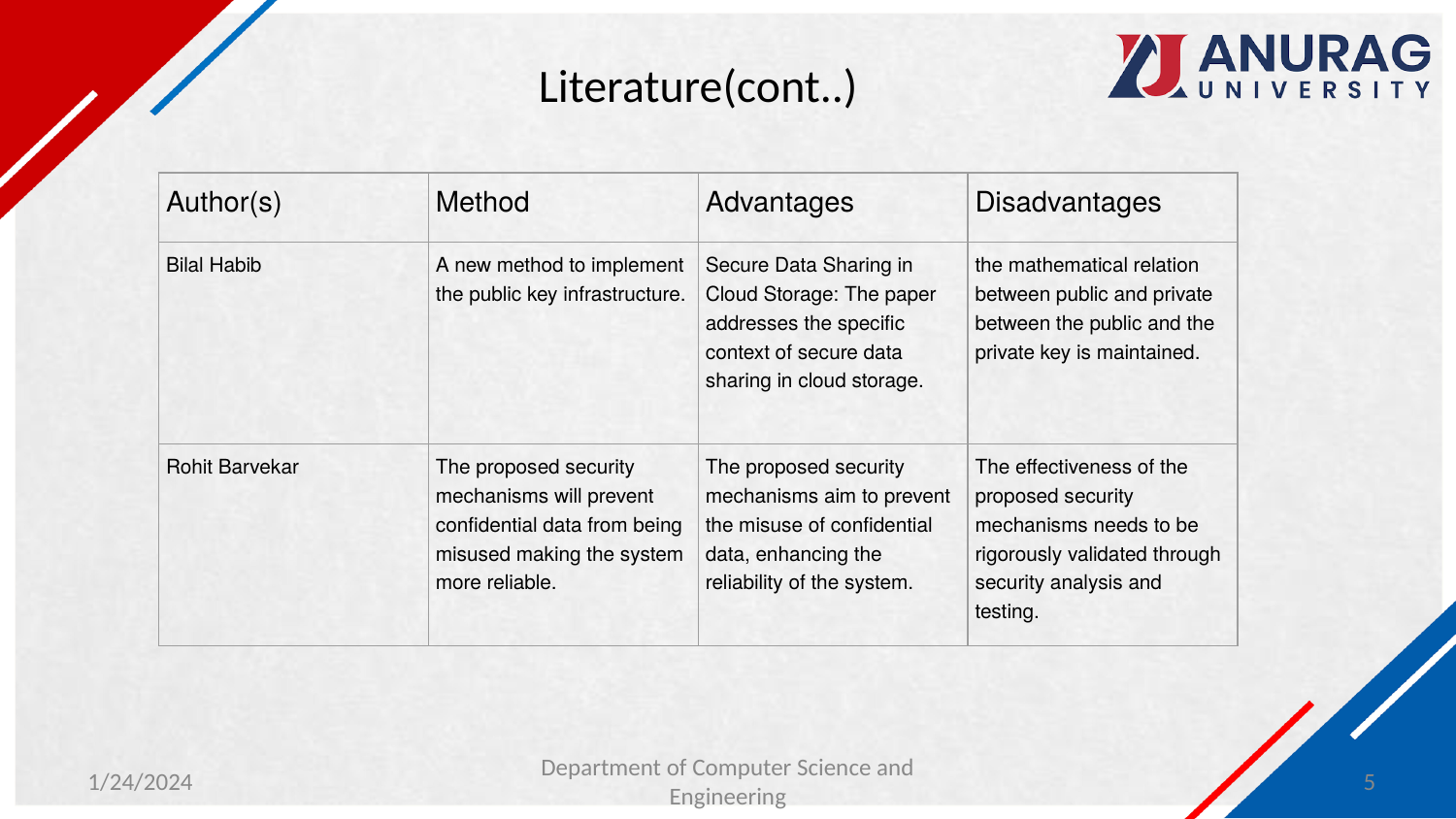

# Literature(cont..)
| Author(s) | Method | Advantages | Disadvantages |
| --- | --- | --- | --- |
| Bilal Habib | A new method to implement the public key infrastructure. | Secure Data Sharing in Cloud Storage: The paper addresses the specific context of secure data sharing in cloud storage. | the mathematical relation between public and private between the public and the private key is maintained. |
| Rohit Barvekar | The proposed security mechanisms will prevent confidential data from being misused making the system more reliable. | The proposed security mechanisms aim to prevent the misuse of confidential data, enhancing the reliability of the system. | The effectiveness of the proposed security mechanisms needs to be rigorously validated through security analysis and testing. |
Department of Computer Science and Engineering
1/24/2024
5